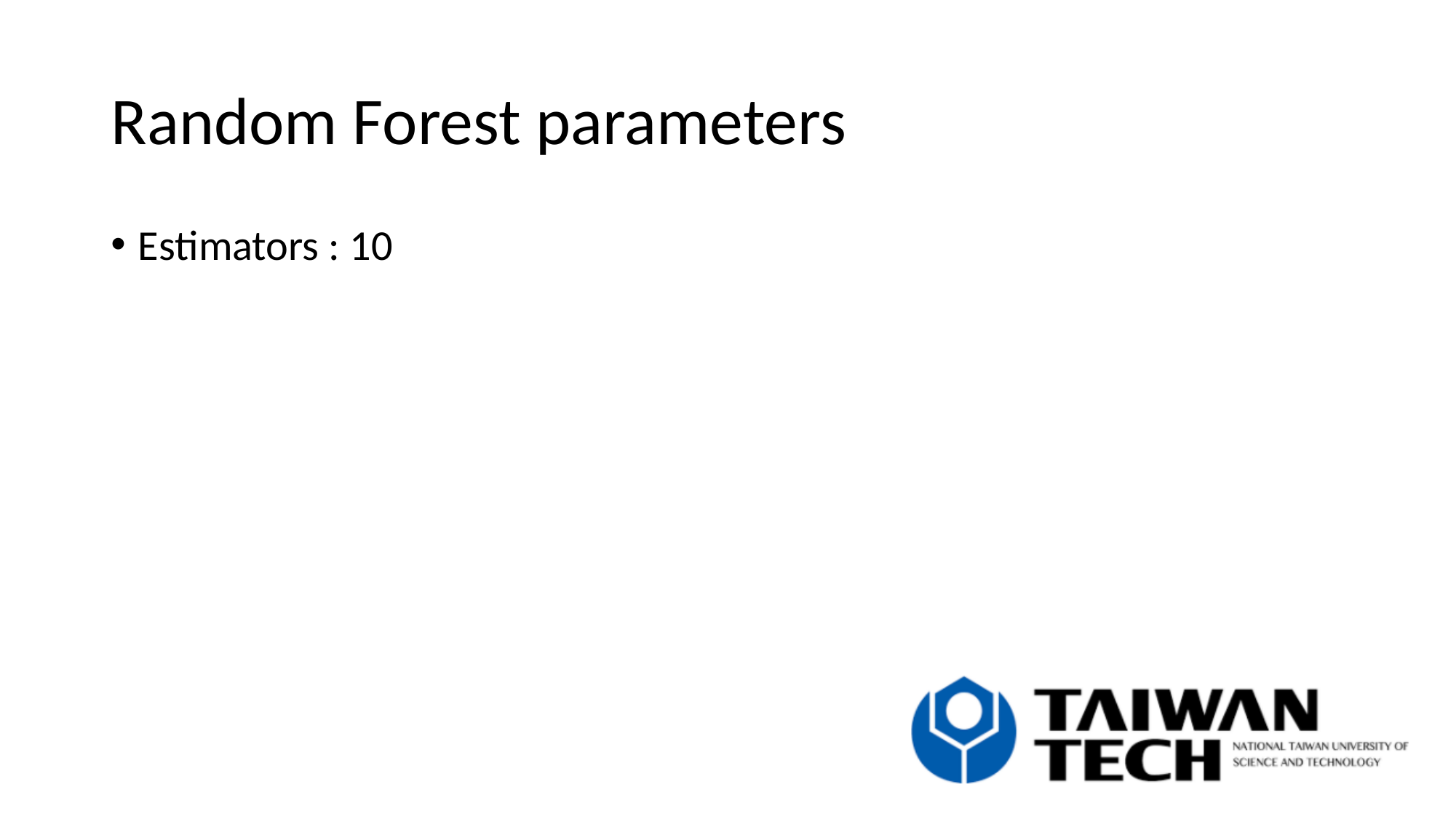

# Random Forest parameters
Estimators : 10
12